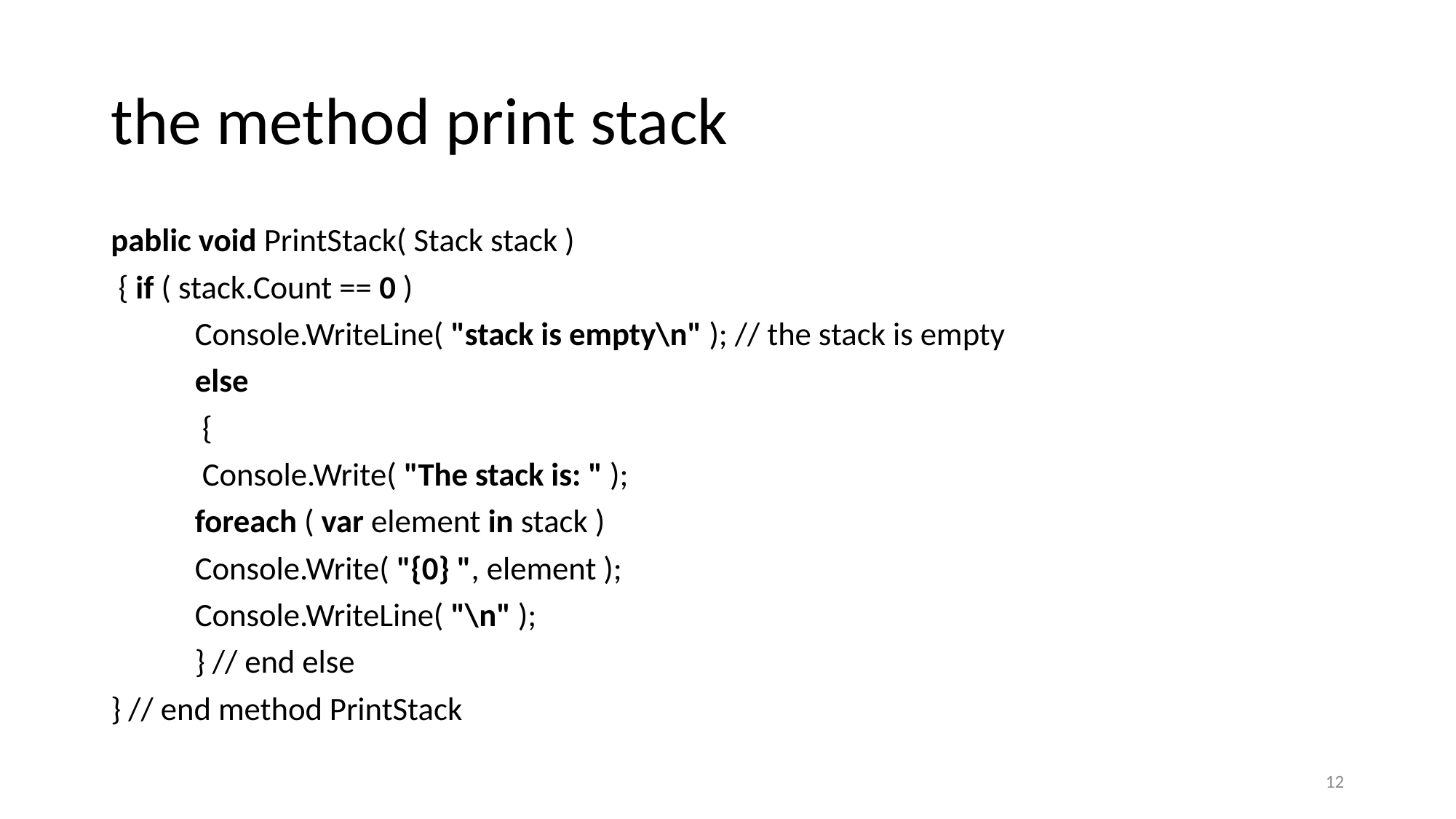

# the method print stack
pablic void PrintStack( Stack stack )
 { if ( stack.Count == 0 )
	Console.WriteLine( "stack is empty\n" ); // the stack is empty
	else
	 {
	 Console.Write( "The stack is: " );
	foreach ( var element in stack )
	Console.Write( "{0} ", element );
	Console.WriteLine( "\n" );
	} // end else
} // end method PrintStack
12